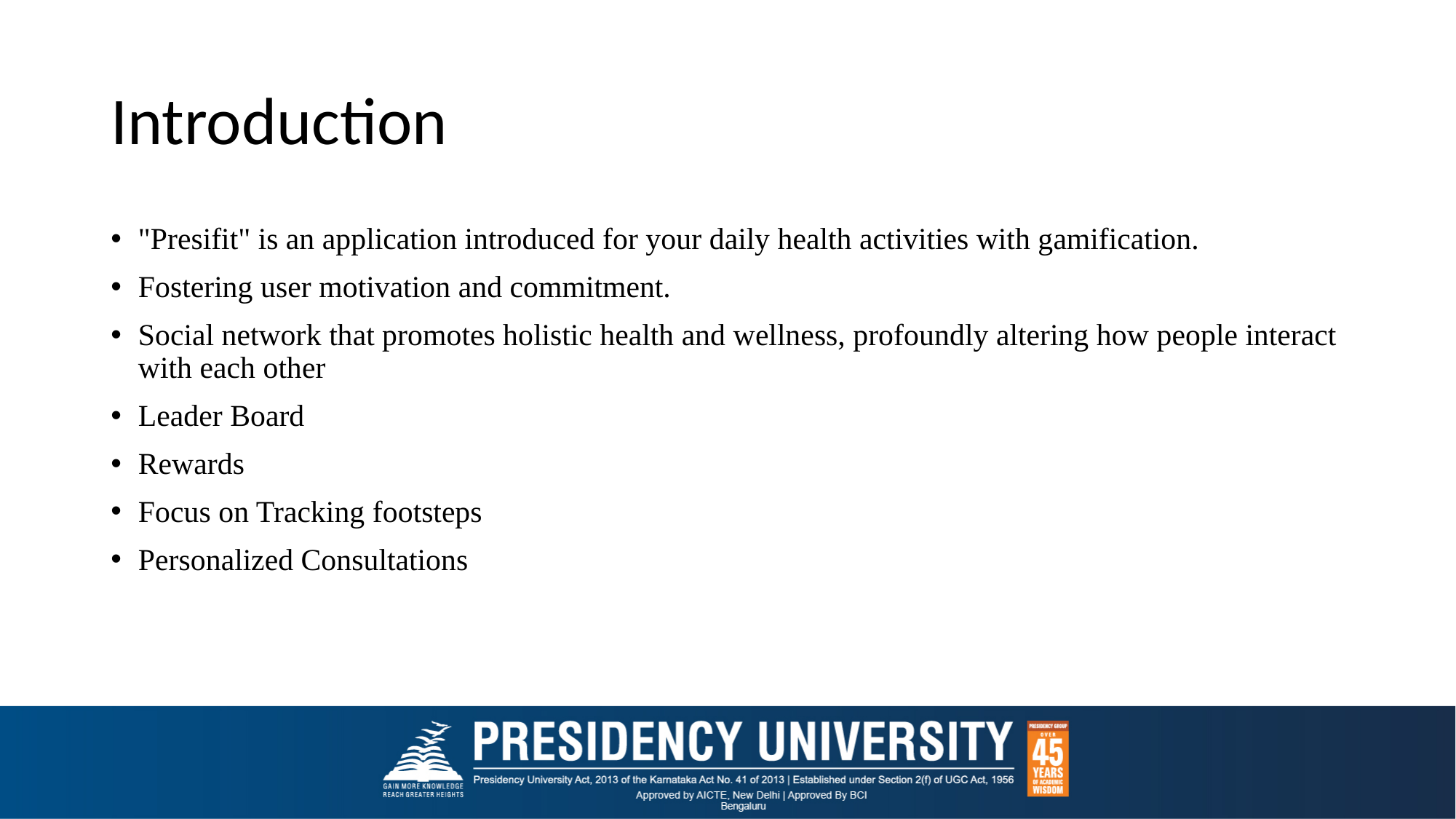

# Introduction
"Presifit" is an application introduced for your daily health activities with gamification.
Fostering user motivation and commitment.
Social network that promotes holistic health and wellness, profoundly altering how people interact with each other
Leader Board
Rewards
Focus on Tracking footsteps
Personalized Consultations